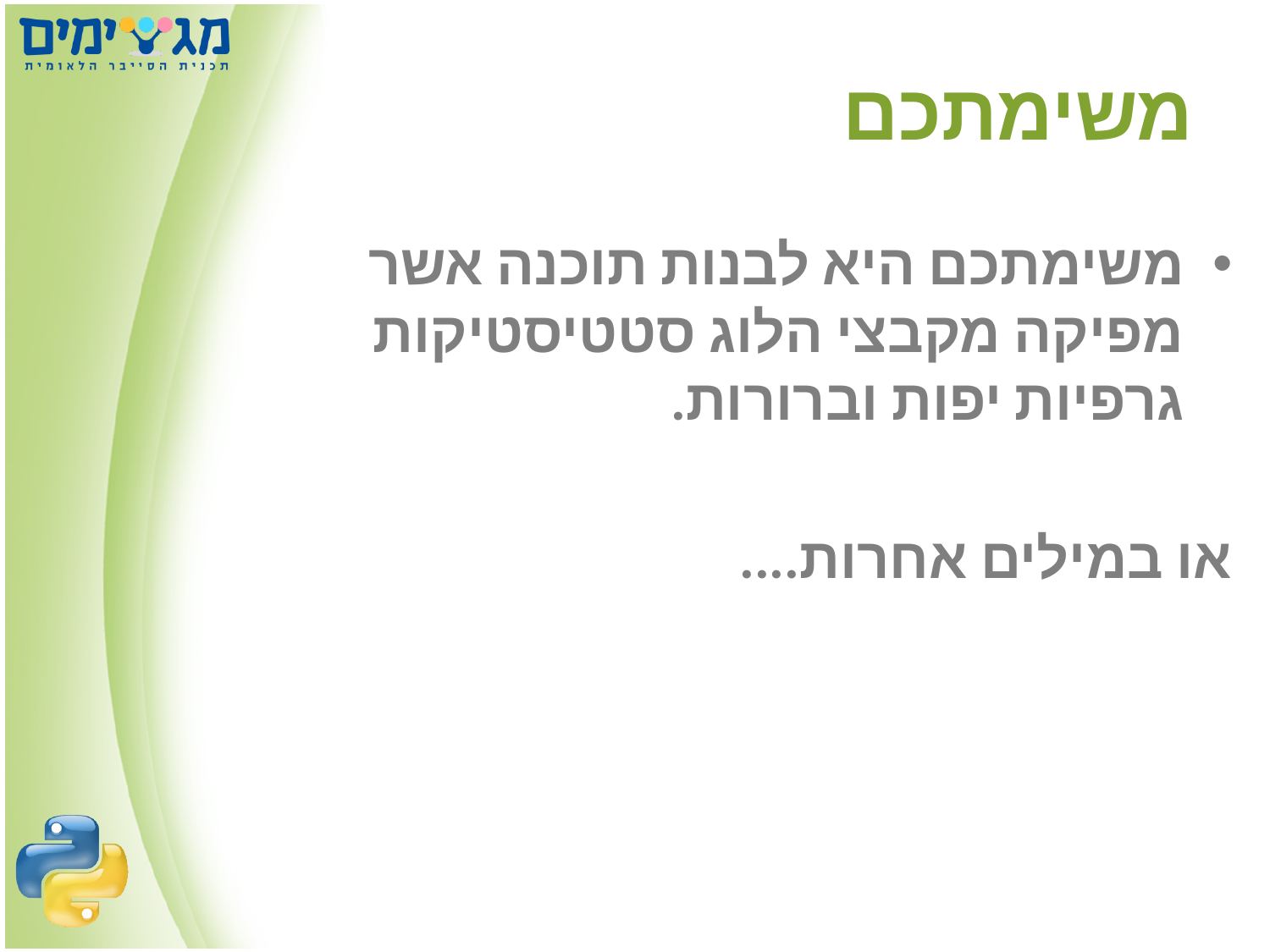

# משימתכם
משימתכם היא לבנות תוכנה אשר מפיקה מקבצי הלוג סטטיסטיקות גרפיות יפות וברורות.

או במילים אחרות....